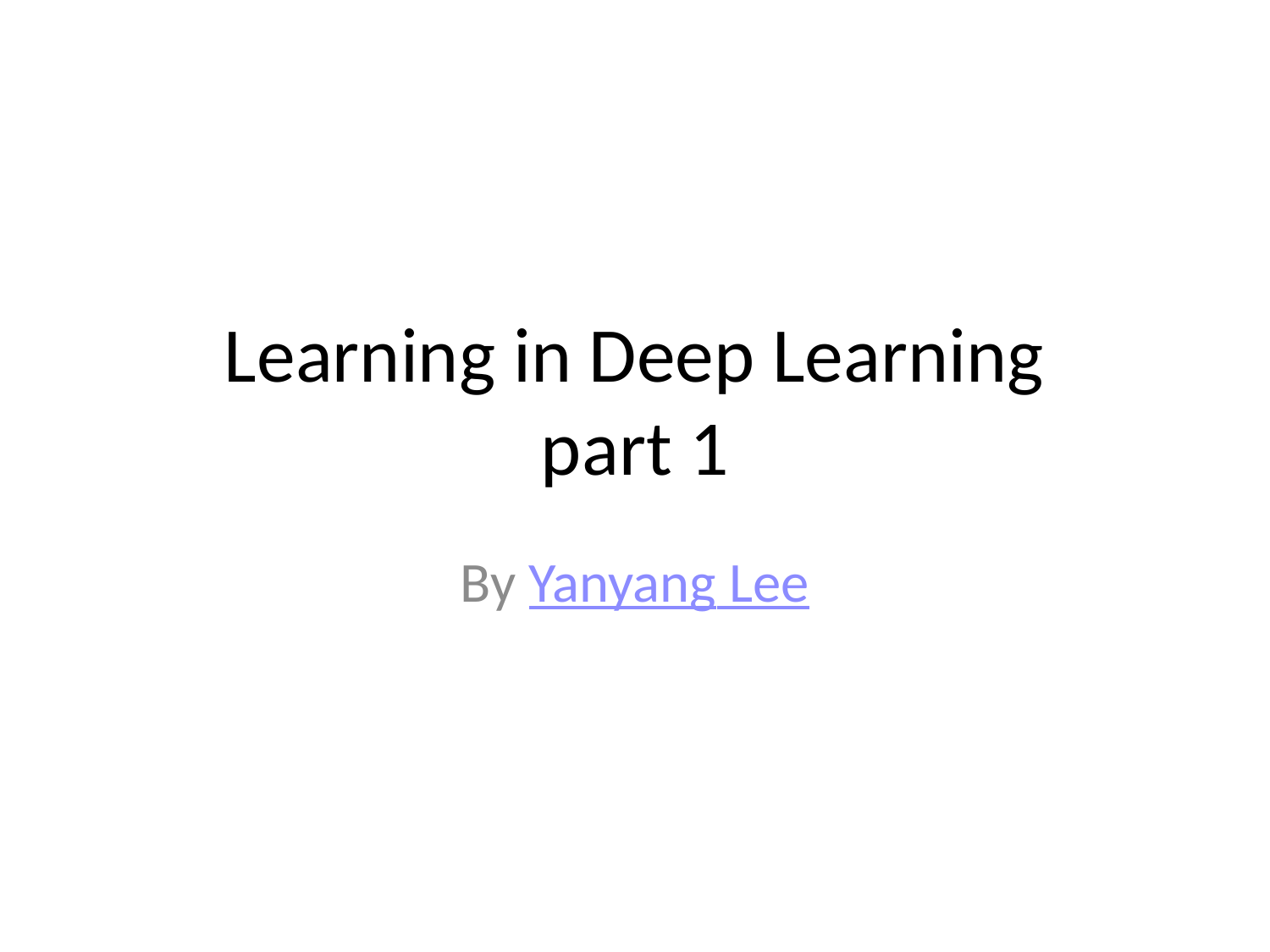

# Learning in Deep Learning part 1
By Yanyang Lee